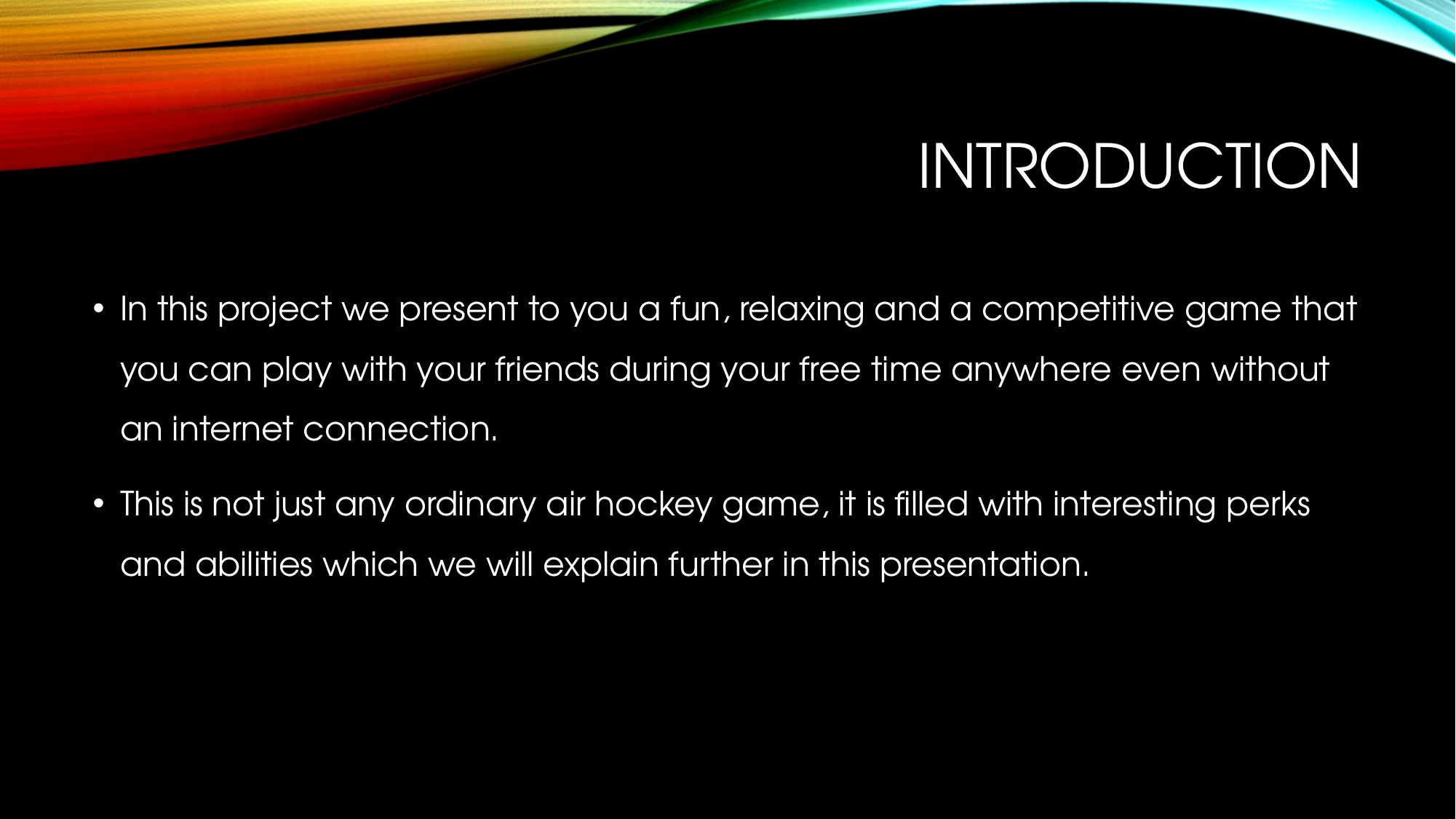

# Introduction
In this project we present to you a fun, relaxing and a competitive game that you can play with your friends during your free time anywhere even without an internet connection.
This is not just any ordinary air hockey game, it is filled with interesting perks and abilities which we will explain further in this presentation.